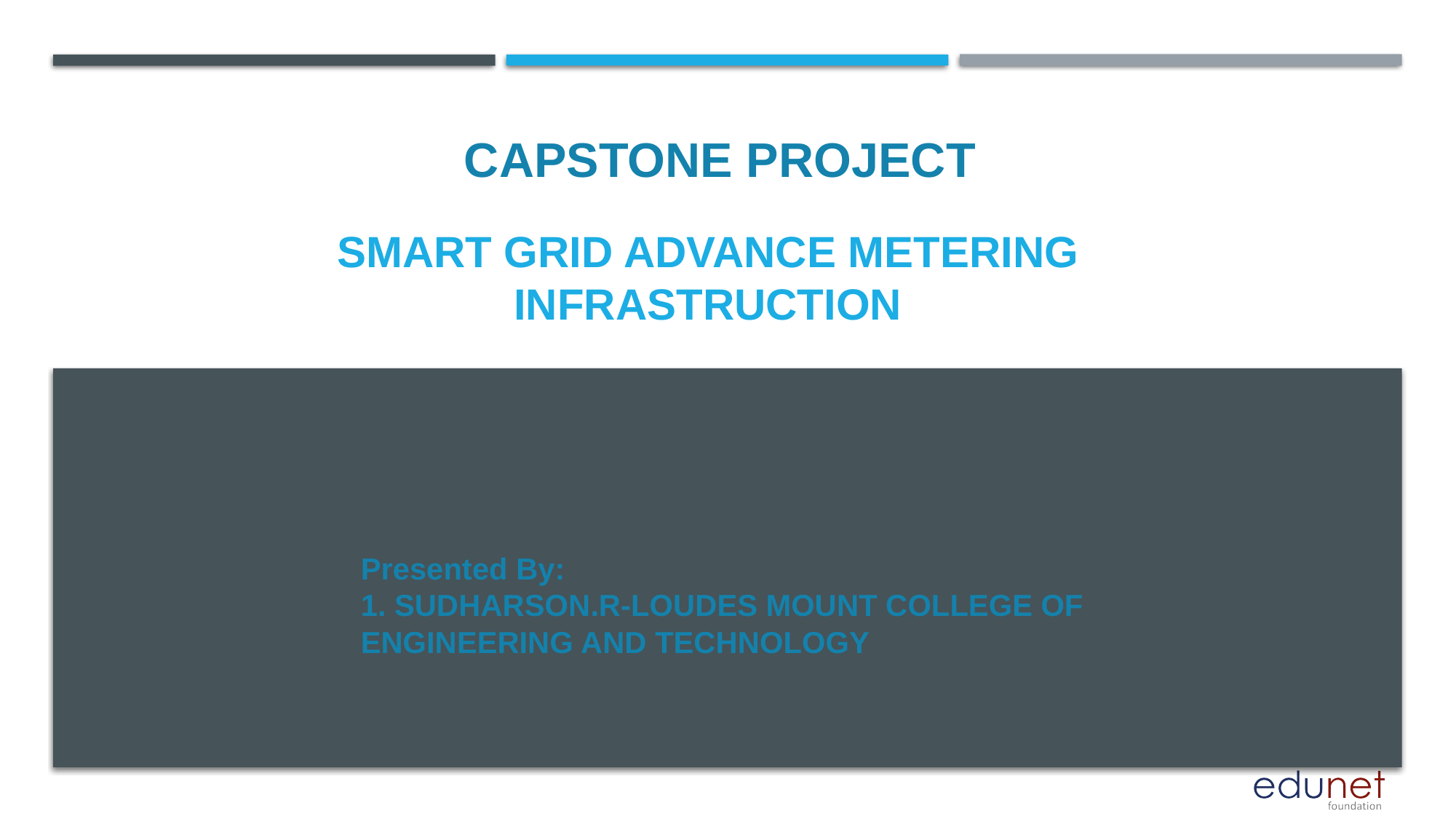

CAPSTONE PROJECT
# Smart grid advance metering infrastruction
Presented By:
1. SUDHARSON.R-LOUDES MOUNT COLLEGE OF ENGINEERING AND TECHNOLOGY